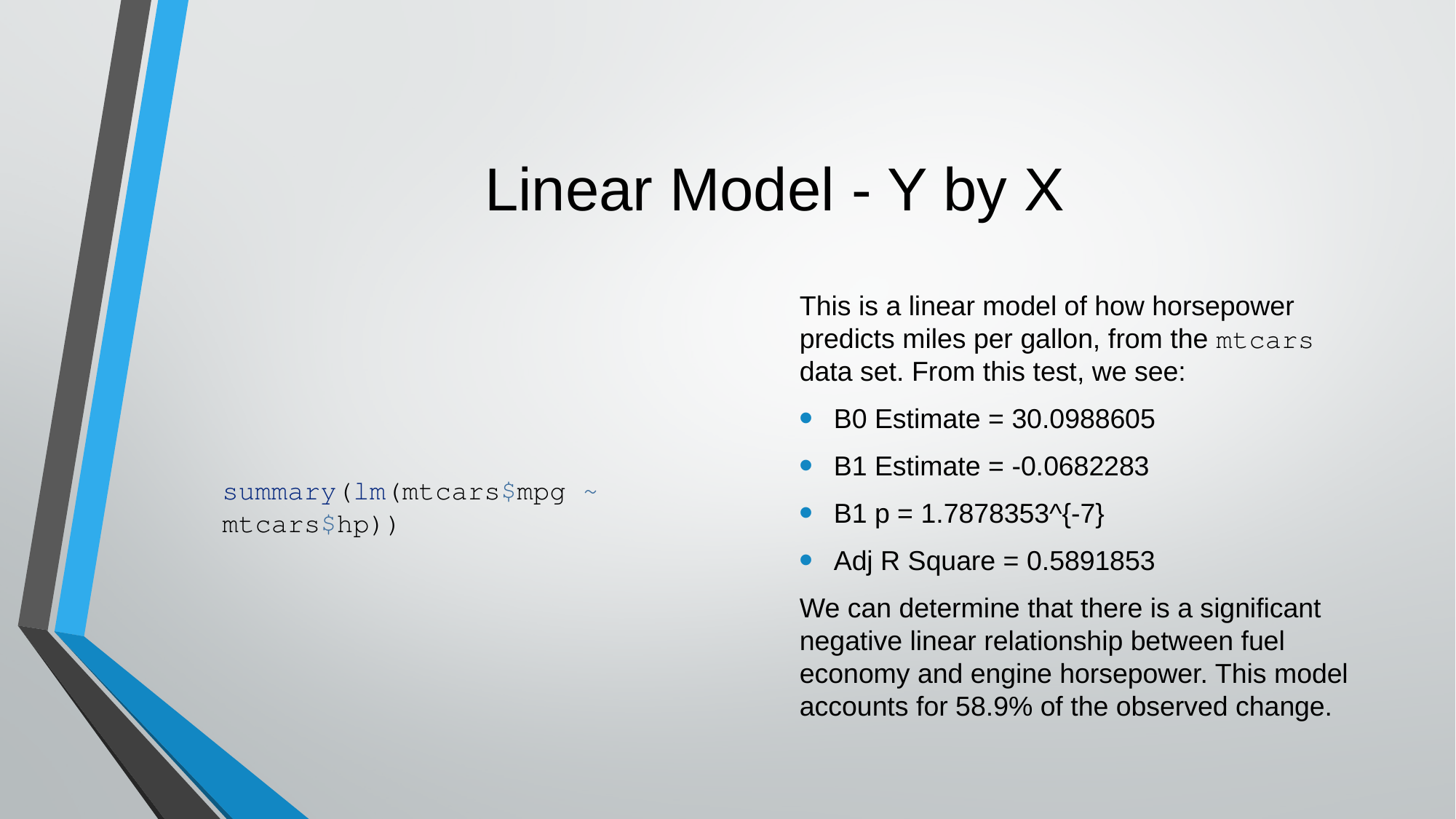

# Linear Model - Y by X
summary(lm(mtcars$mpg ~ mtcars$hp))
This is a linear model of how horsepower predicts miles per gallon, from the mtcars data set. From this test, we see:
B0 Estimate = 30.0988605
B1 Estimate = -0.0682283
B1 p = 1.7878353^{-7}
Adj R Square = 0.5891853
We can determine that there is a significant negative linear relationship between fuel economy and engine horsepower. This model accounts for 58.9% of the observed change.